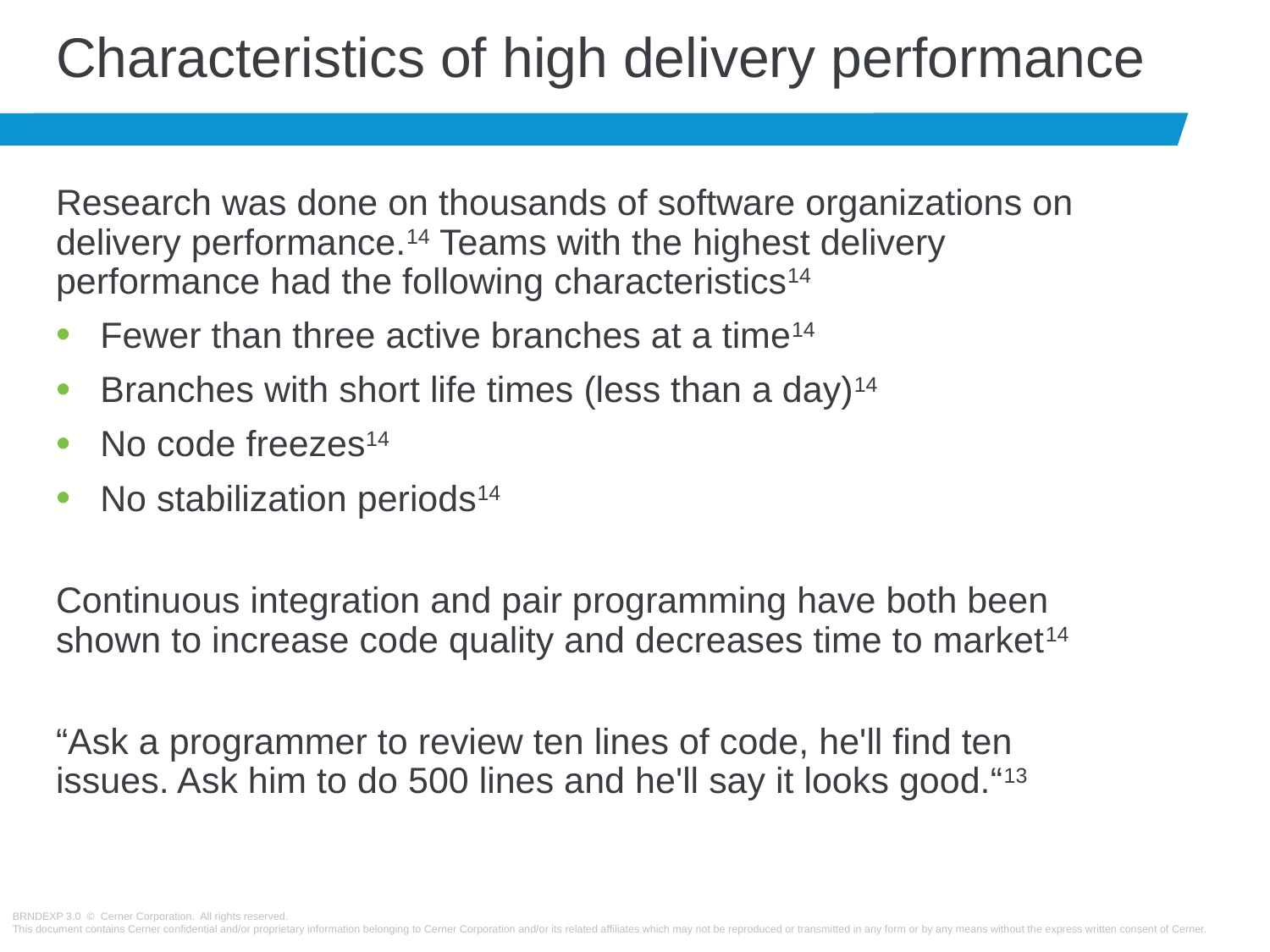

# Characteristics of high delivery performance
Research was done on thousands of software organizations on delivery performance.14 Teams with the highest delivery performance had the following characteristics14
Fewer than three active branches at a time14
Branches with short life times (less than a day)14
No code freezes14
No stabilization periods14

Continuous integration and pair programming have both been shown to increase code quality and decreases time to market14

“Ask a programmer to review ten lines of code, he'll find ten issues. Ask him to do 500 lines and he'll say it looks good.“13